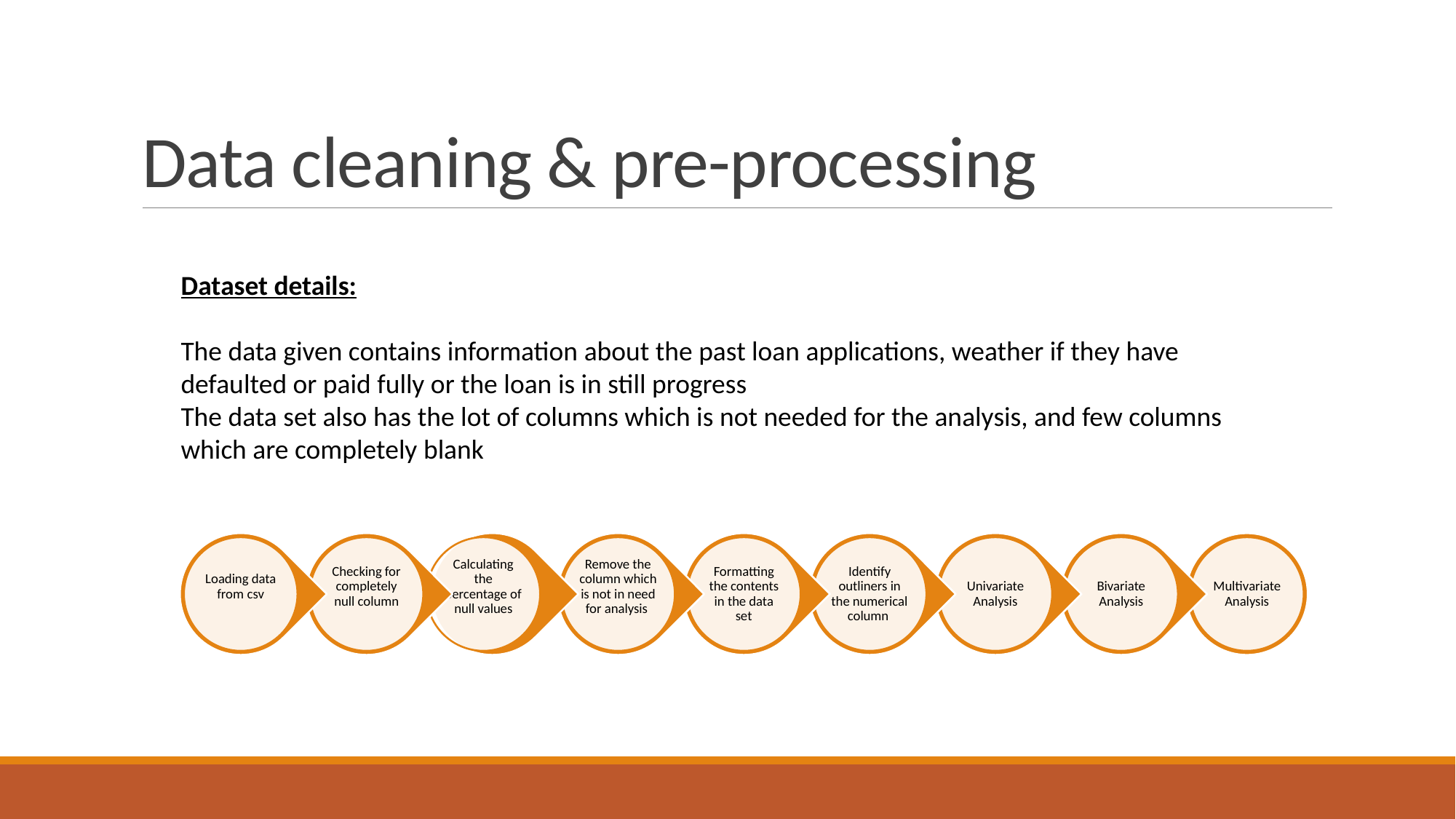

# Data cleaning & pre-processing
Dataset details:

The data given contains information about the past loan applications, weather if they have defaulted or paid fully or the loan is in still progress
The data set also has the lot of columns which is not needed for the analysis, and few columns which are completely blank
Multivariate Analysis
Bivariate Analysis
Univariate Analysis
Identify outliners in the numerical column
Formatting the contents in the data set
Remove the column which is not in need for analysis
Calculating the percentage of null values
Checking for completely null column
Loading data from csv